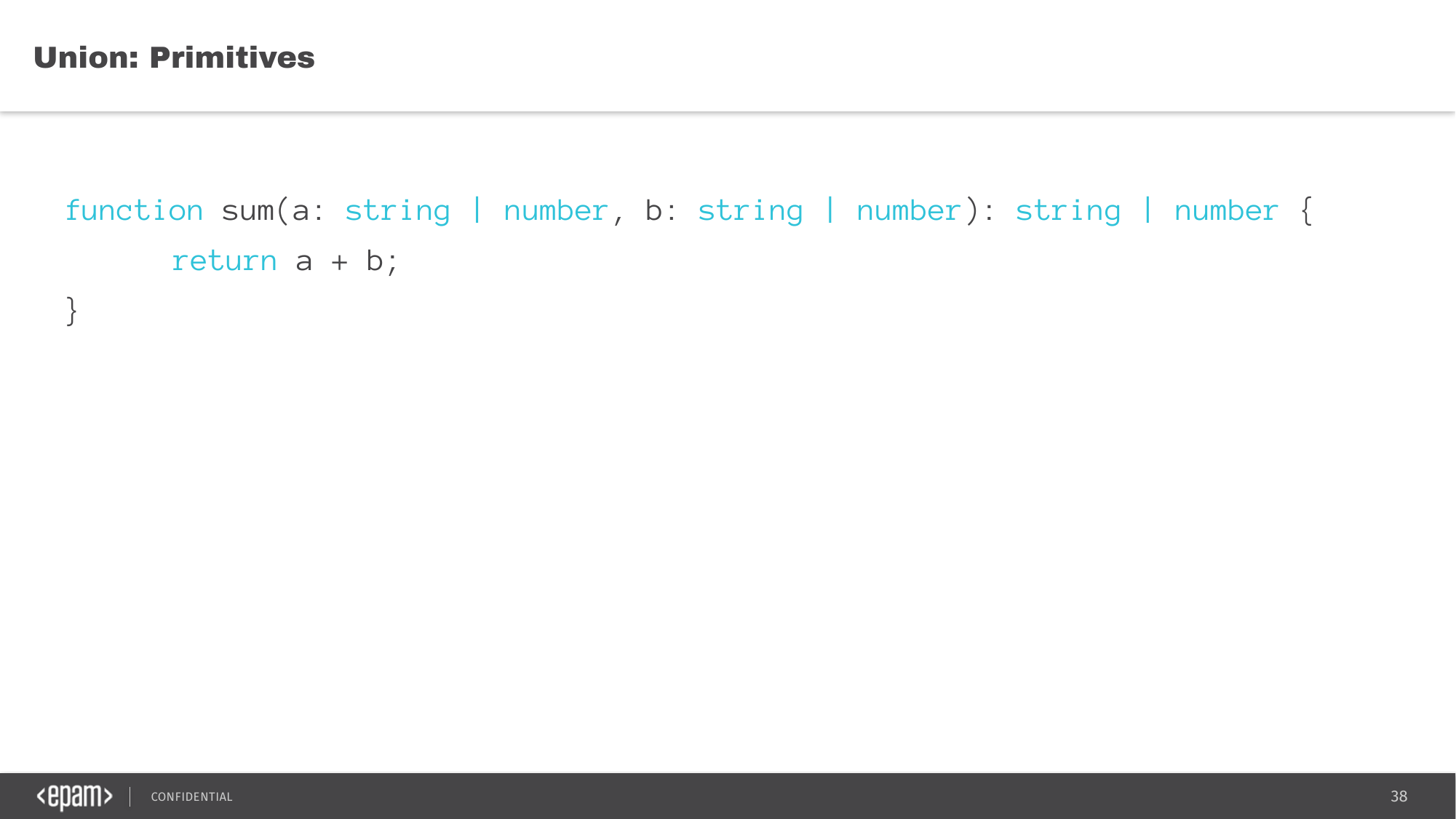

Union: Primitives
function sum(a: string | number, b: string | number): string | number {
	return a + b;
}